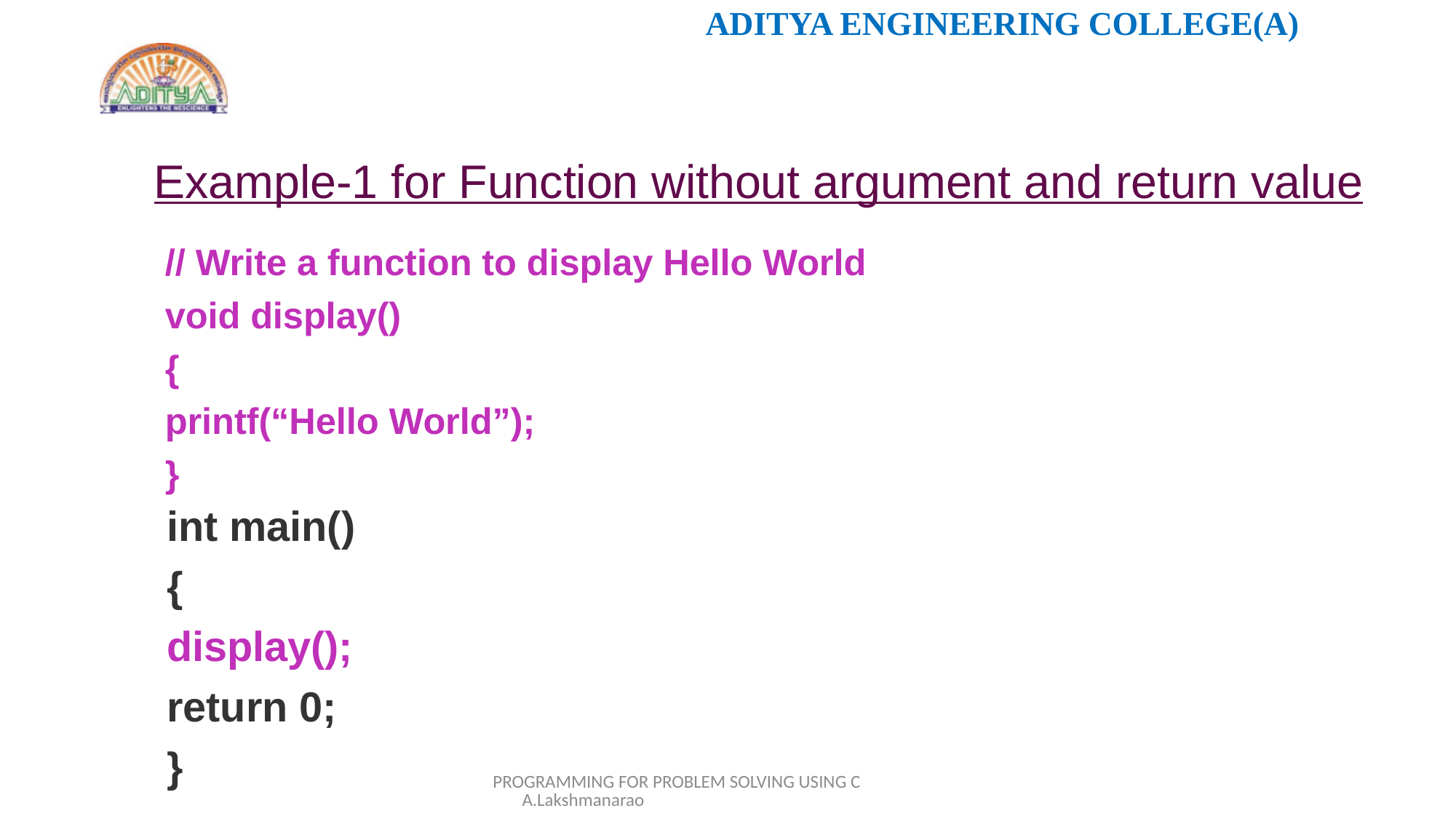

# Example-1 for Function without argument and return value
// Write a function to display Hello World
void display()
{
printf(“Hello World”);
}

int main()
{
display();
return 0;
}

PROGRAMMING FOR PROBLEM SOLVING USING C                               A.Lakshmanarao